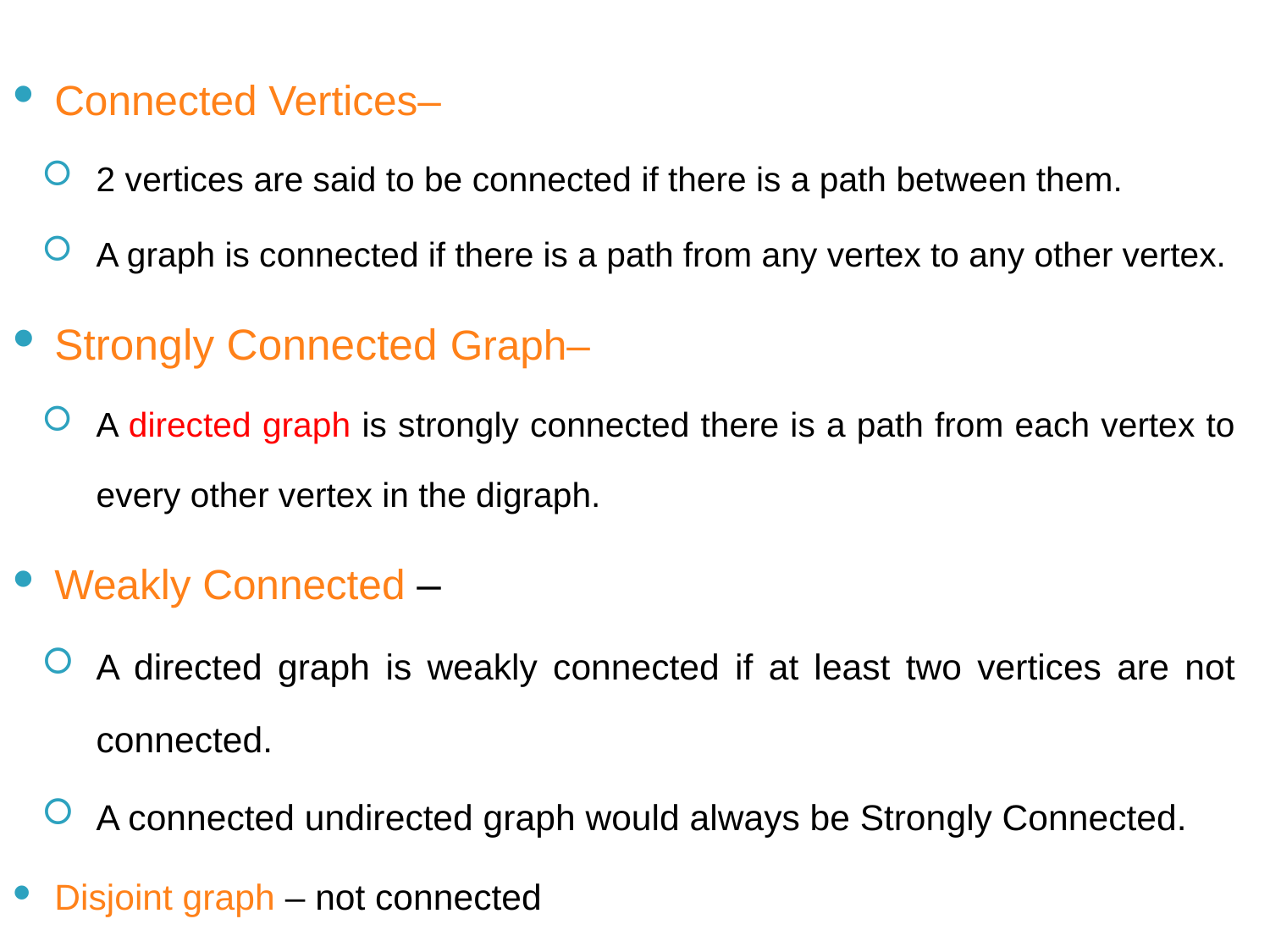

Connected Vertices–
2 vertices are said to be connected if there is a path between them.
A graph is connected if there is a path from any vertex to any other vertex.
Strongly Connected Graph–
A directed graph is strongly connected there is a path from each vertex to every other vertex in the digraph.
Weakly Connected –
A directed graph is weakly connected if at least two vertices are not connected.
A connected undirected graph would always be Strongly Connected.
Disjoint graph – not connected